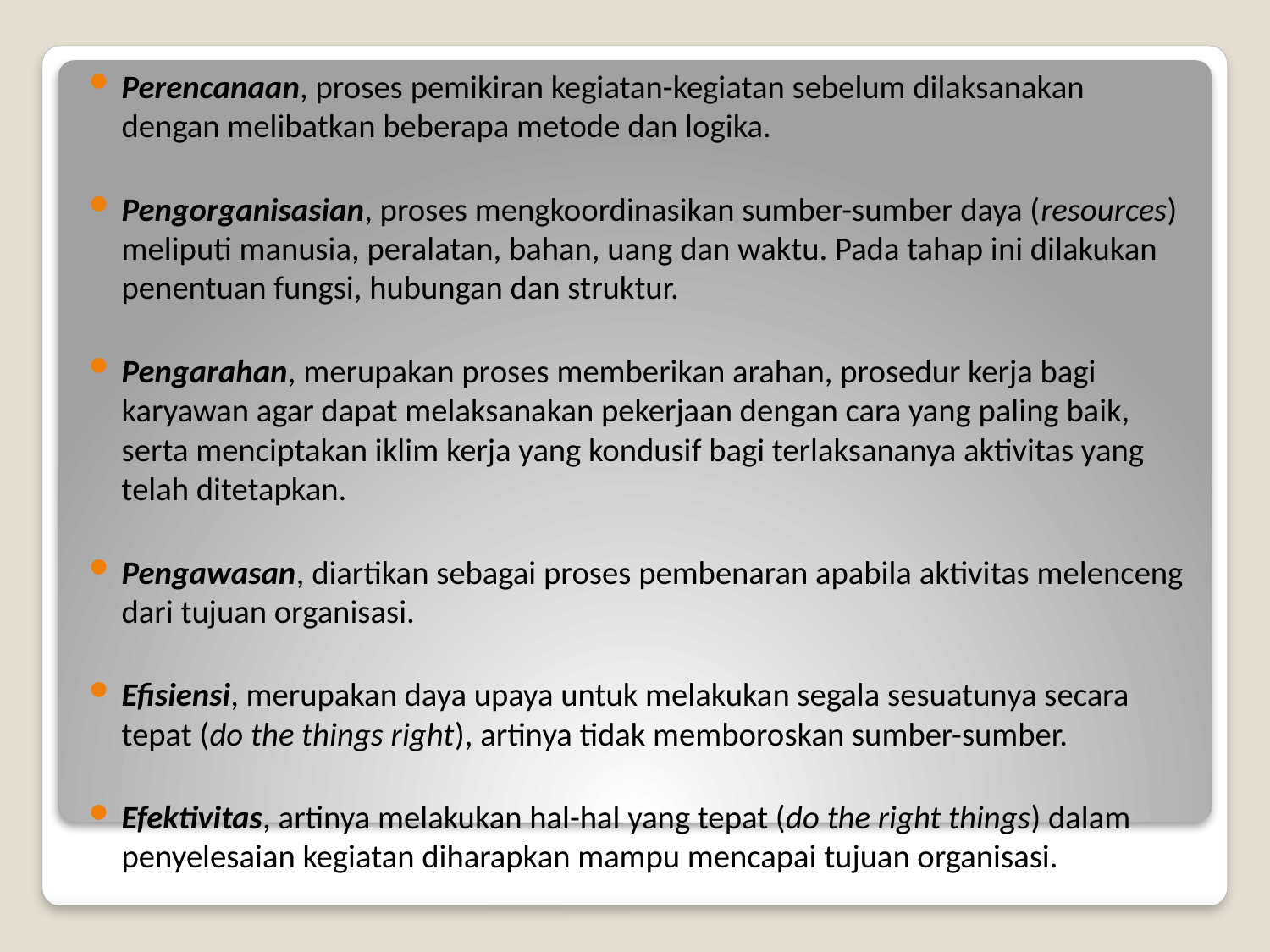

Perencanaan, proses pemikiran kegiatan-kegiatan sebelum dilaksanakan dengan melibatkan beberapa metode dan logika.

Pengorganisasian, proses mengkoordinasikan sumber-sumber daya (resources) meliputi manusia, peralatan, bahan, uang dan waktu. Pada tahap ini dilakukan penentuan fungsi, hubungan dan struktur.

Pengarahan, merupakan proses memberikan arahan, prosedur kerja bagi karyawan agar dapat melaksanakan pekerjaan dengan cara yang paling baik, serta menciptakan iklim kerja yang kondusif bagi terlaksananya aktivitas yang telah ditetapkan.

Pengawasan, diartikan sebagai proses pembenaran apabila aktivitas melenceng dari tujuan organisasi.

Efisiensi, merupakan daya upaya untuk melakukan segala sesuatunya secara tepat (do the things right), artinya tidak memboroskan sumber-sumber.

Efektivitas, artinya melakukan hal-hal yang tepat (do the right things) dalam penyelesaian kegiatan diharapkan mampu mencapai tujuan organisasi.